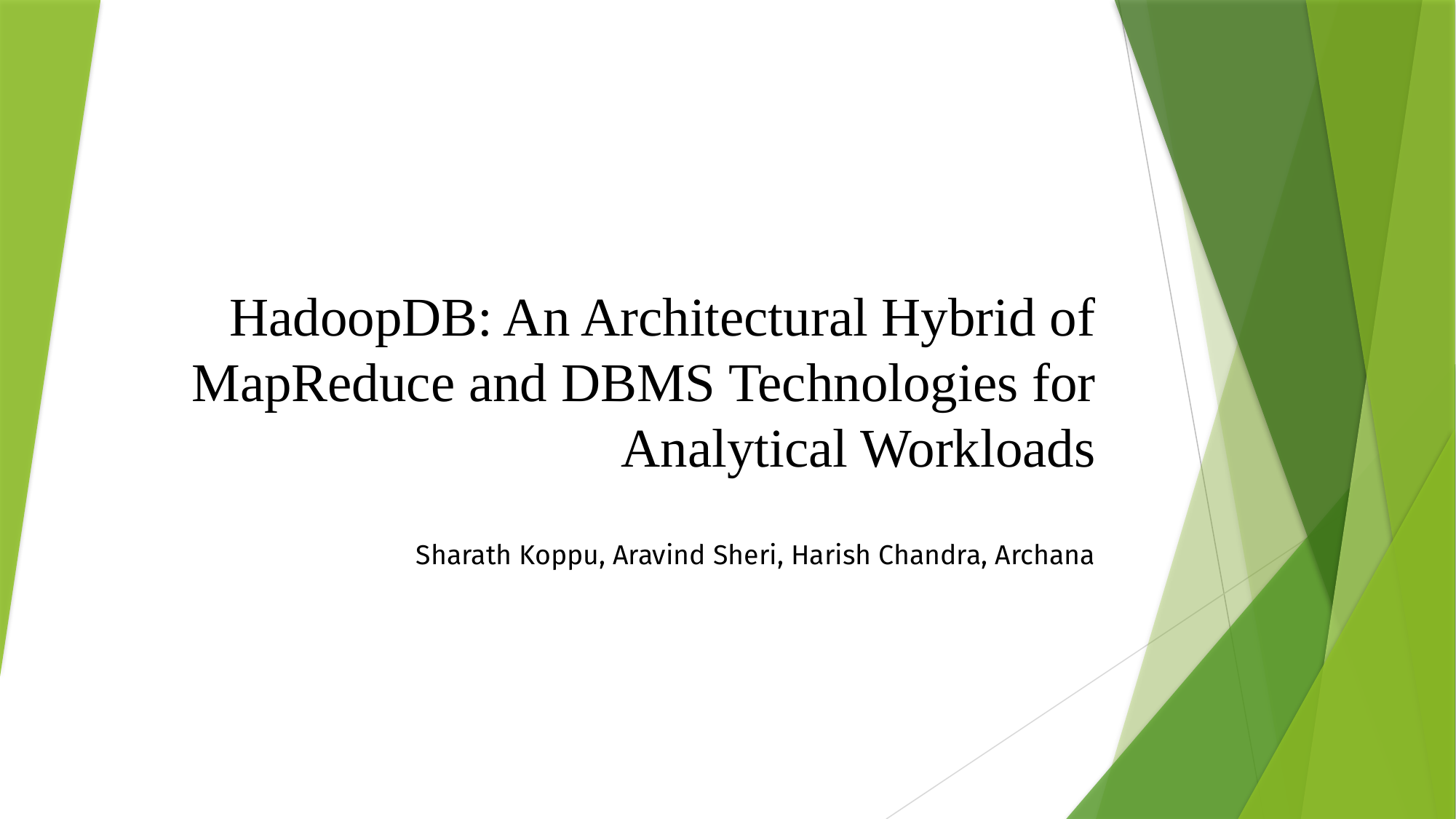

# HadoopDB: An Architectural Hybrid of MapReduce and DBMS Technologies for Analytical Workloads

Sharath Koppu, Aravind Sheri, Harish Chandra, Archana